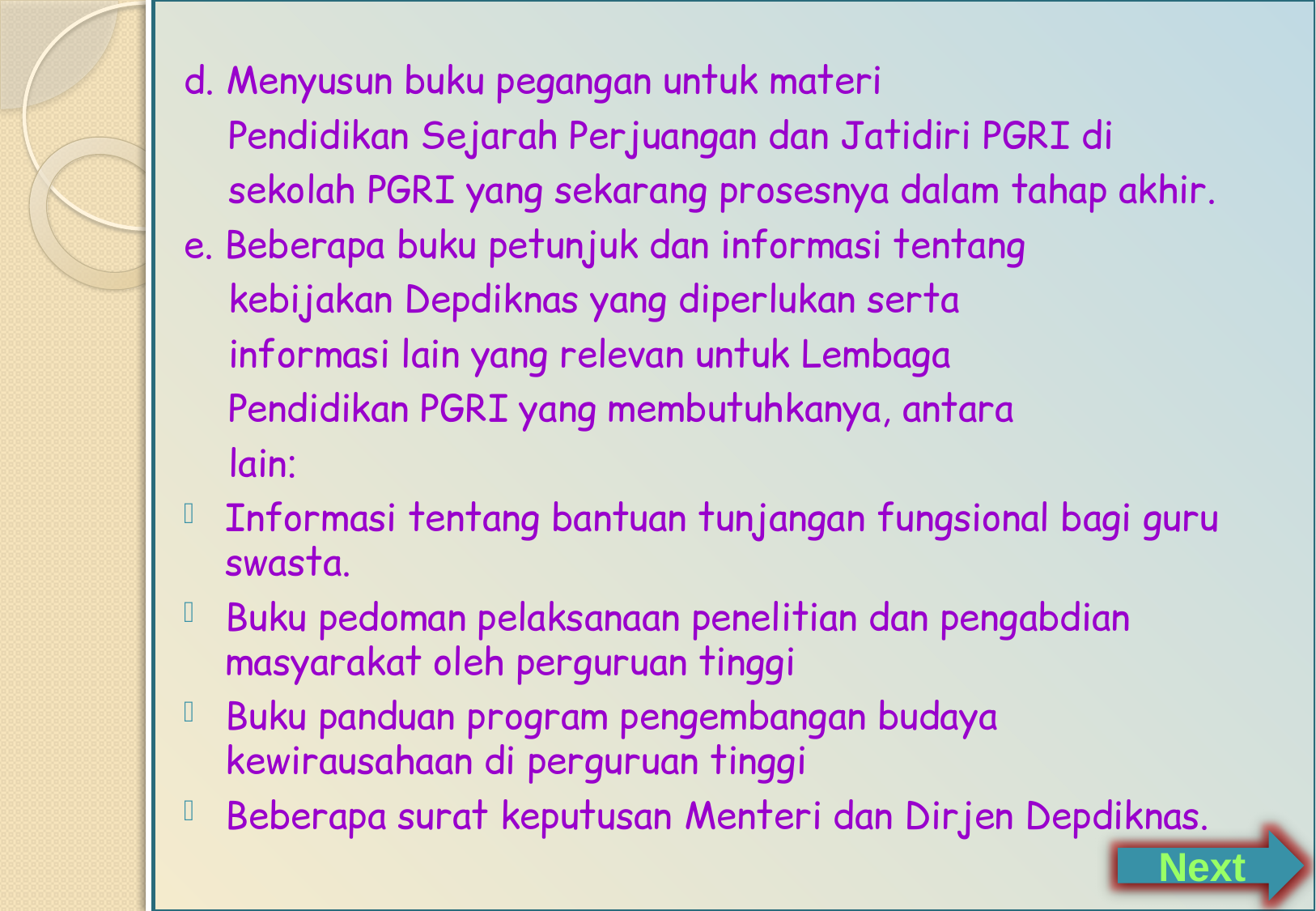

d. Menyusun buku pegangan untuk materi
    Pendidikan Sejarah Perjuangan dan Jatidiri PGRI di
    sekolah PGRI yang sekarang prosesnya dalam tahap akhir.
e. Beberapa buku petunjuk dan informasi tentang
    kebijakan Depdiknas yang diperlukan serta
    informasi lain yang relevan untuk Lembaga
    Pendidikan PGRI yang membutuhkanya, antara
    lain:
Informasi tentang bantuan tunjangan fungsional bagi guru swasta.
Buku pedoman pelaksanaan penelitian dan pengabdian masyarakat oleh perguruan tinggi
Buku panduan program pengembangan budaya kewirausahaan di perguruan tinggi
Beberapa surat keputusan Menteri dan Dirjen Depdiknas.
Next